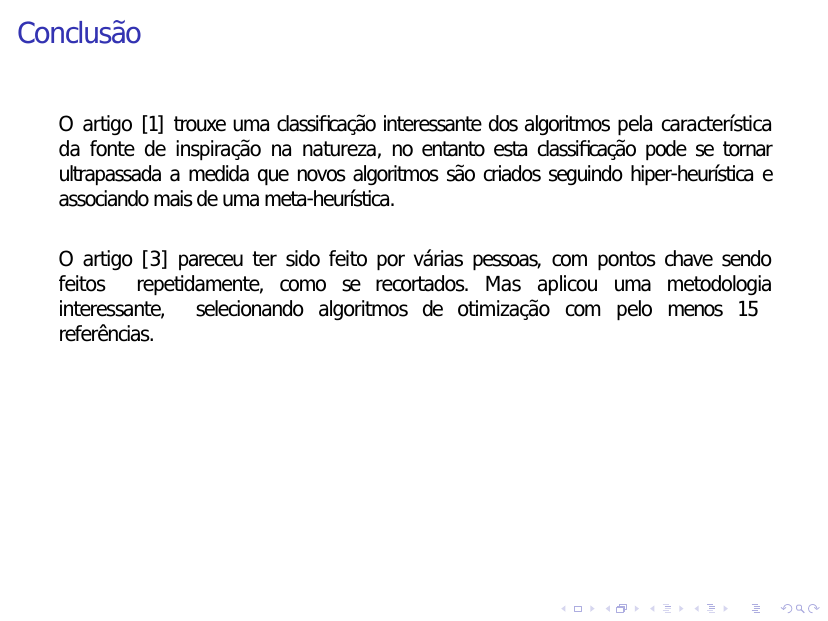

# Conclusão
O artigo [1] trouxe uma classificação interessante dos algoritmos pela característica da fonte de inspiração na natureza, no entanto esta classificação pode se tornar ultrapassada a medida que novos algoritmos são criados seguindo hiper-heurística e associando mais de uma meta-heurística.
O artigo [3] pareceu ter sido feito por várias pessoas, com pontos chave sendo feitos  repetidamente, como se recortados. Mas aplicou uma metodologia interessante,  selecionando algoritmos de otimização com pelo menos 15  referências.